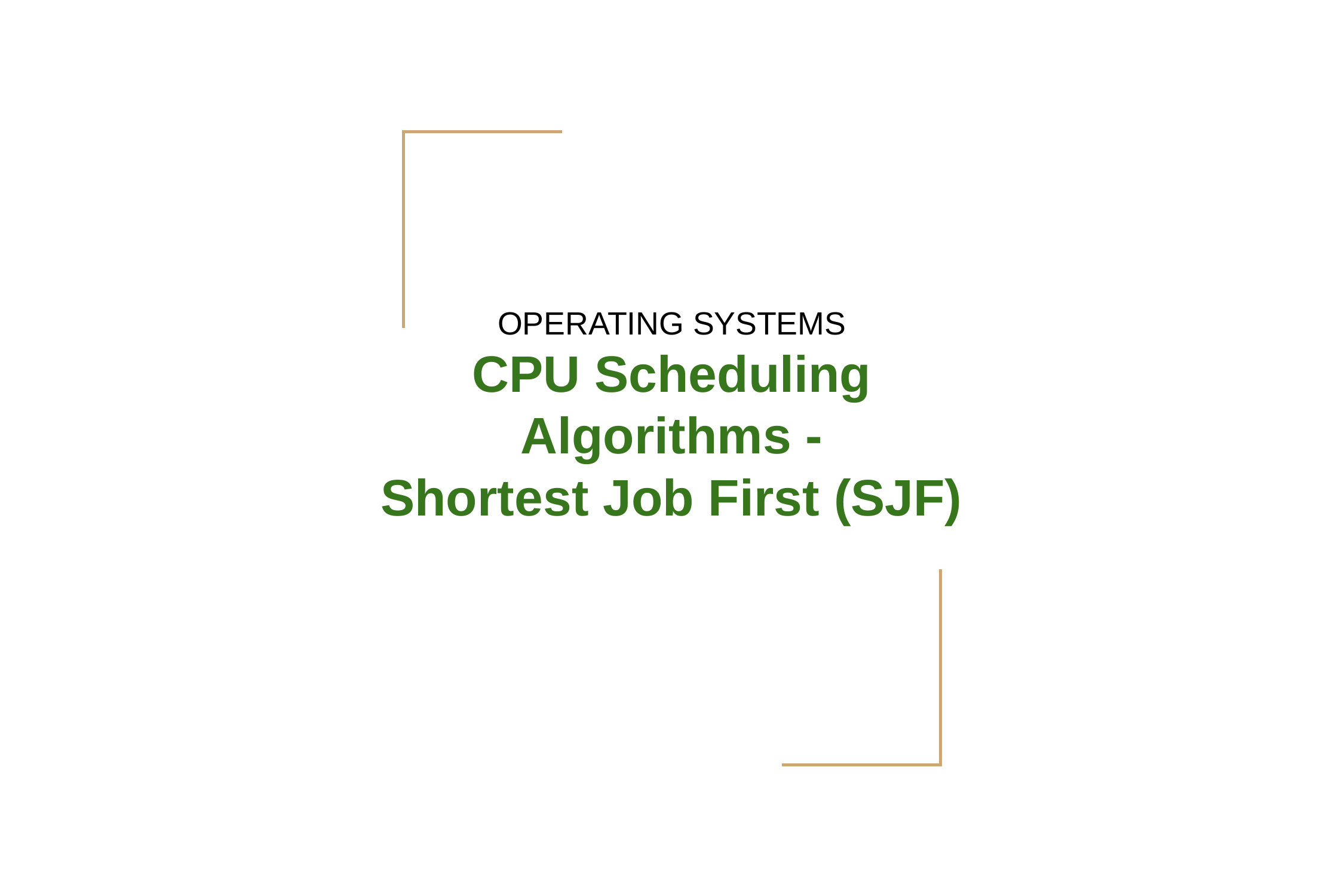

# OPERATING SYSTEMS
CPU Scheduling Algorithms -
Shortest Job First (SJF)